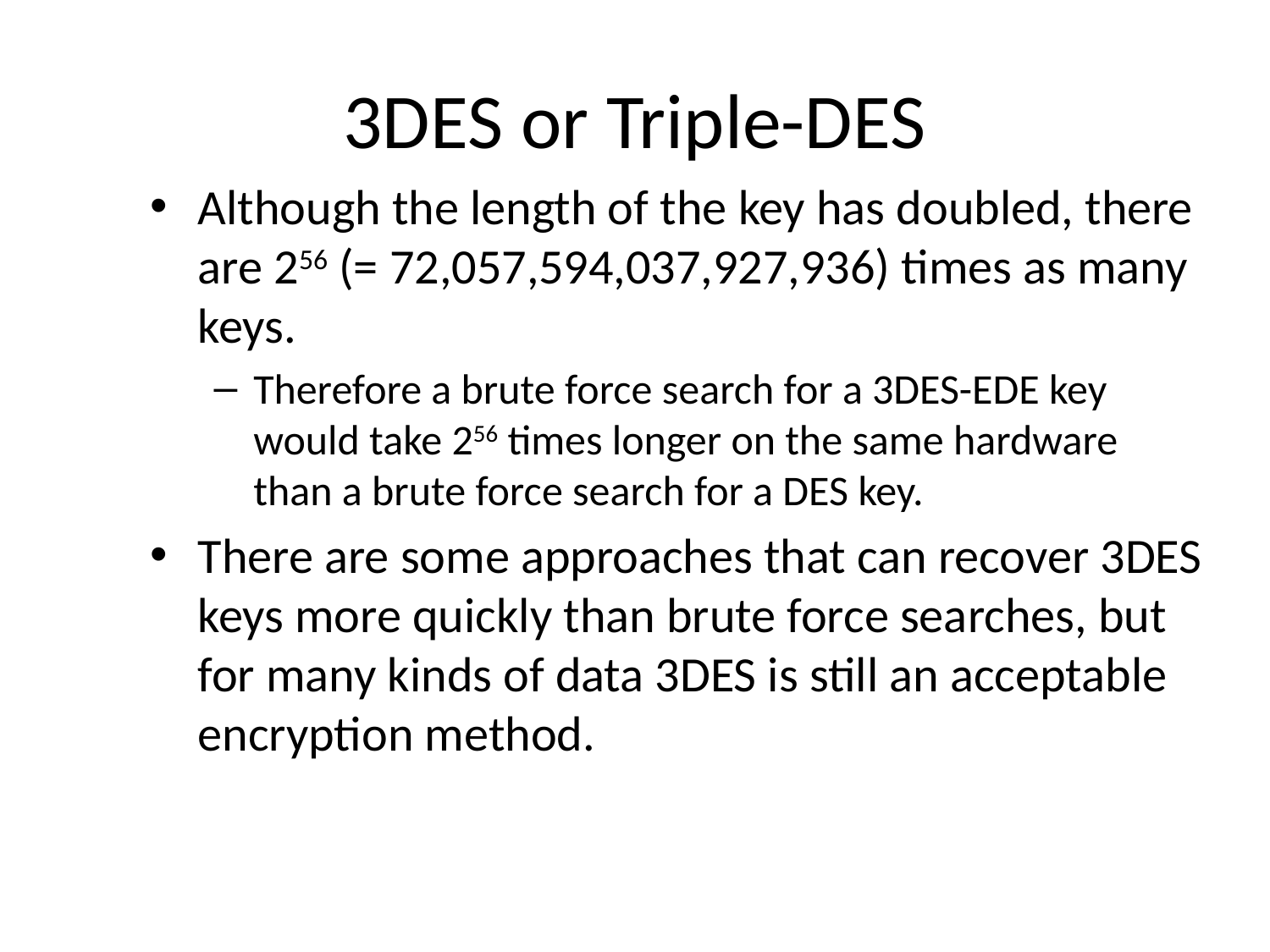

# 3DES or Triple-DES
Although the length of the key has doubled, there are 256 (= 72,057,594,037,927,936) times as many keys.
Therefore a brute force search for a 3DES-EDE key would take 256 times longer on the same hardware than a brute force search for a DES key.
There are some approaches that can recover 3DES keys more quickly than brute force searches, but for many kinds of data 3DES is still an acceptable encryption method.